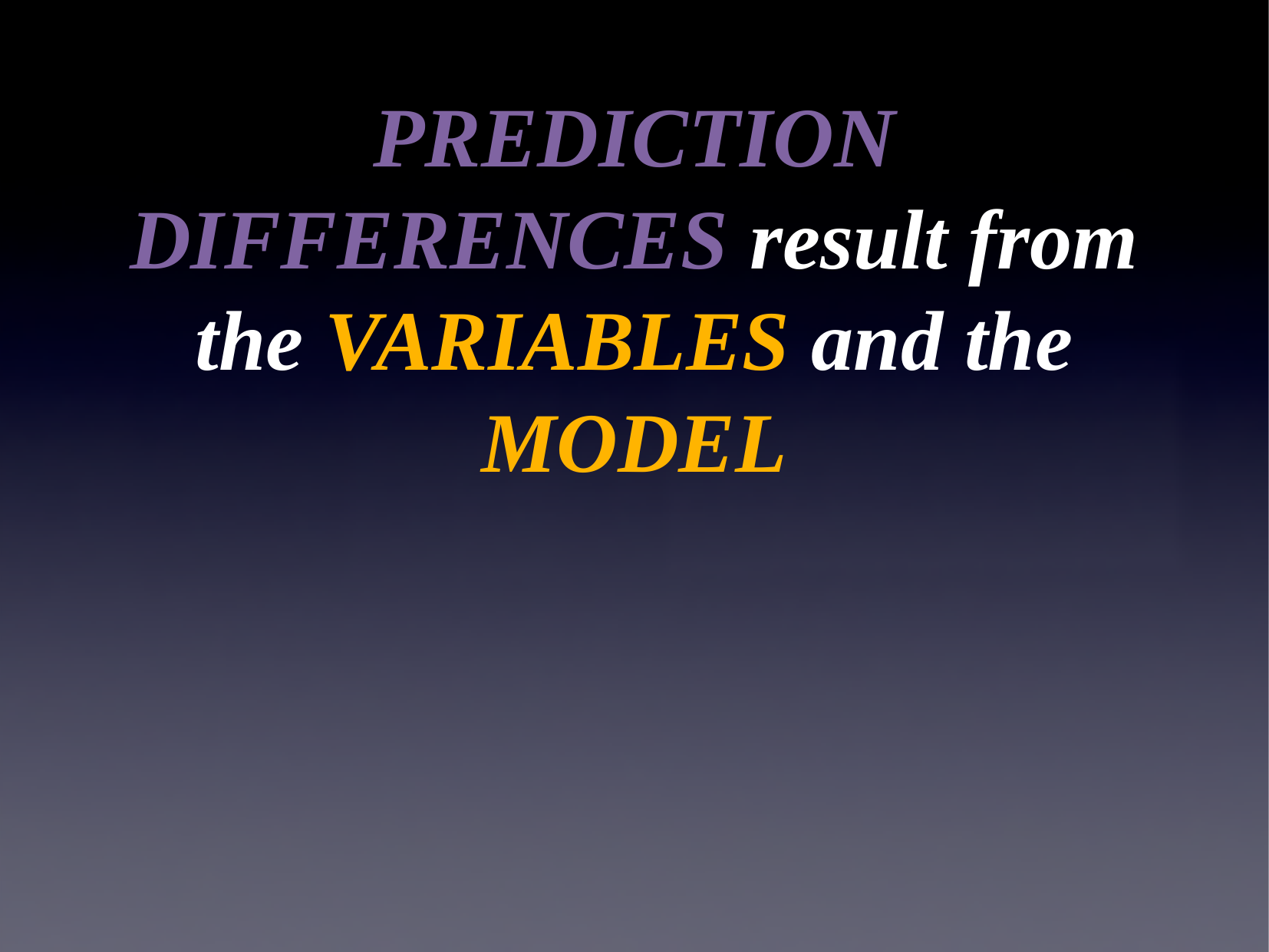

# PREDICTION DIFFERENCES result from the VARIABLES and the MODEL